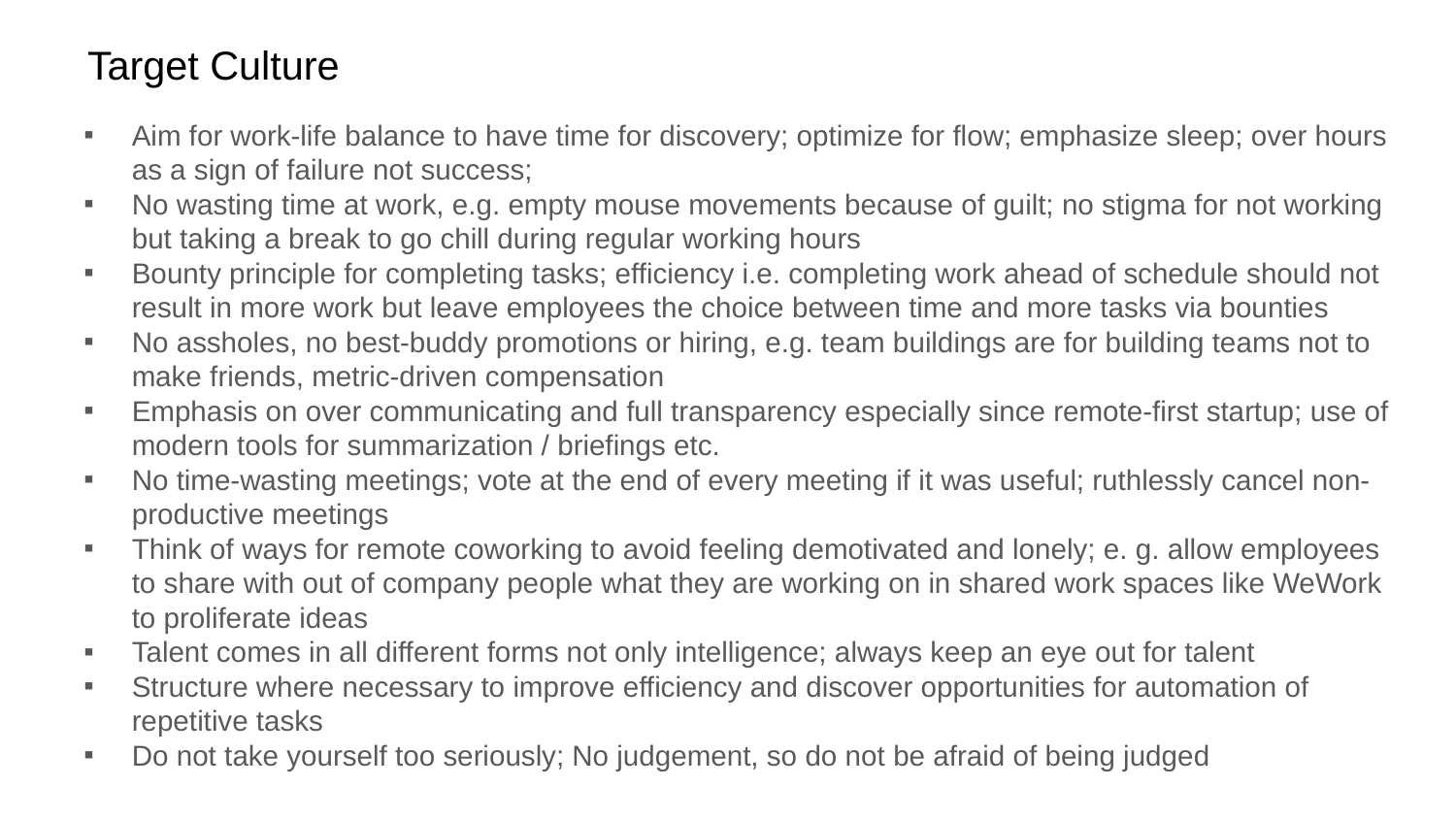

# Target Culture
Aim for work-life balance to have time for discovery; optimize for flow; emphasize sleep; over hours as a sign of failure not success;
No wasting time at work, e.g. empty mouse movements because of guilt; no stigma for not working but taking a break to go chill during regular working hours
Bounty principle for completing tasks; efficiency i.e. completing work ahead of schedule should not result in more work but leave employees the choice between time and more tasks via bounties
No assholes, no best-buddy promotions or hiring, e.g. team buildings are for building teams not to make friends, metric-driven compensation
Emphasis on over communicating and full transparency especially since remote-first startup; use of modern tools for summarization / briefings etc.
No time-wasting meetings; vote at the end of every meeting if it was useful; ruthlessly cancel non-productive meetings
Think of ways for remote coworking to avoid feeling demotivated and lonely; e. g. allow employees to share with out of company people what they are working on in shared work spaces like WeWork to proliferate ideas
Talent comes in all different forms not only intelligence; always keep an eye out for talent
Structure where necessary to improve efficiency and discover opportunities for automation of repetitive tasks
Do not take yourself too seriously; No judgement, so do not be afraid of being judged